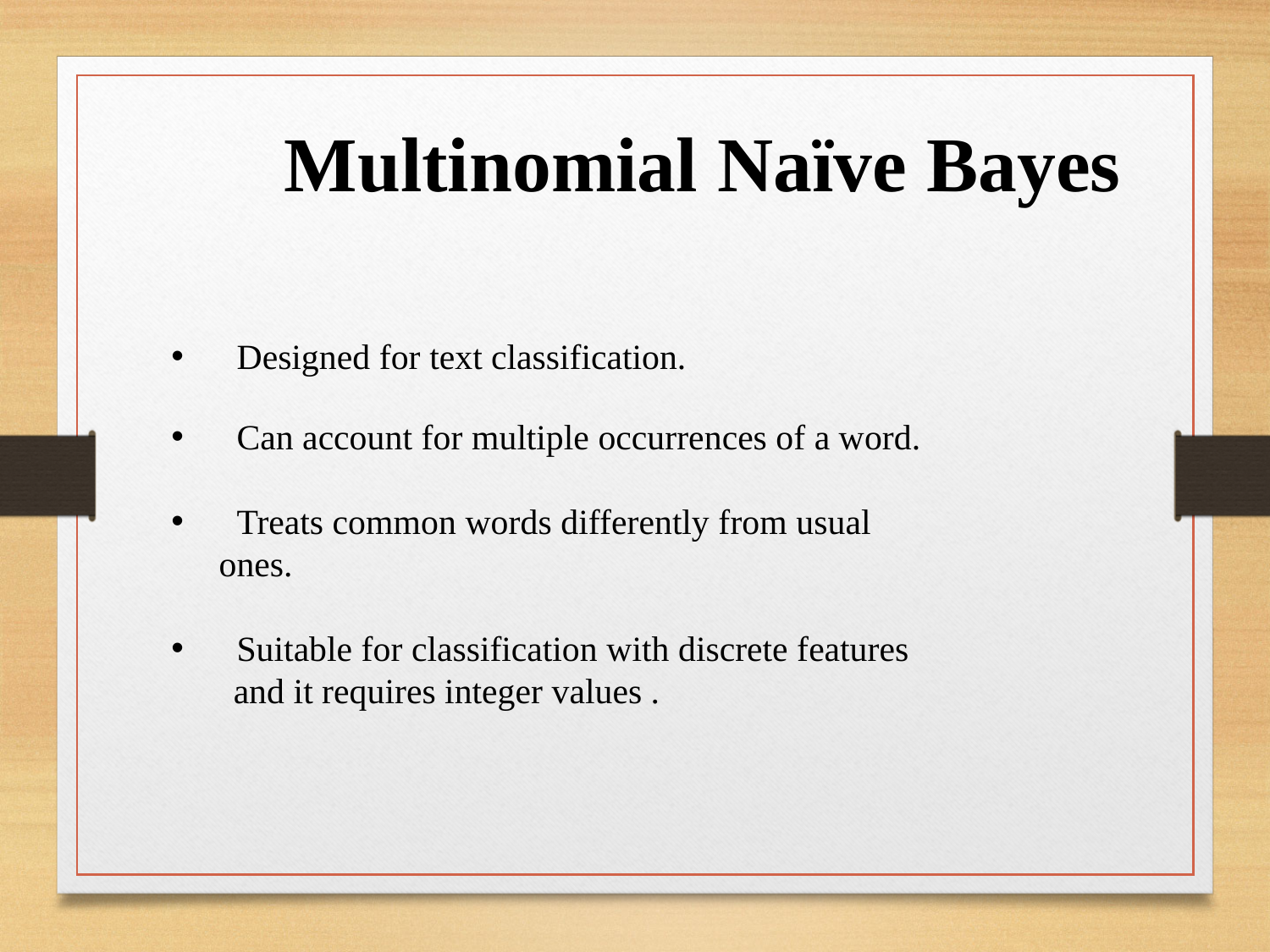

Multinomial Naïve Bayes

  Designed for text classification.

  Can account for multiple occurrences of a word.

  Treats common words differently from usual ones.

  Suitable for classification with discrete features
       and it requires integer values .